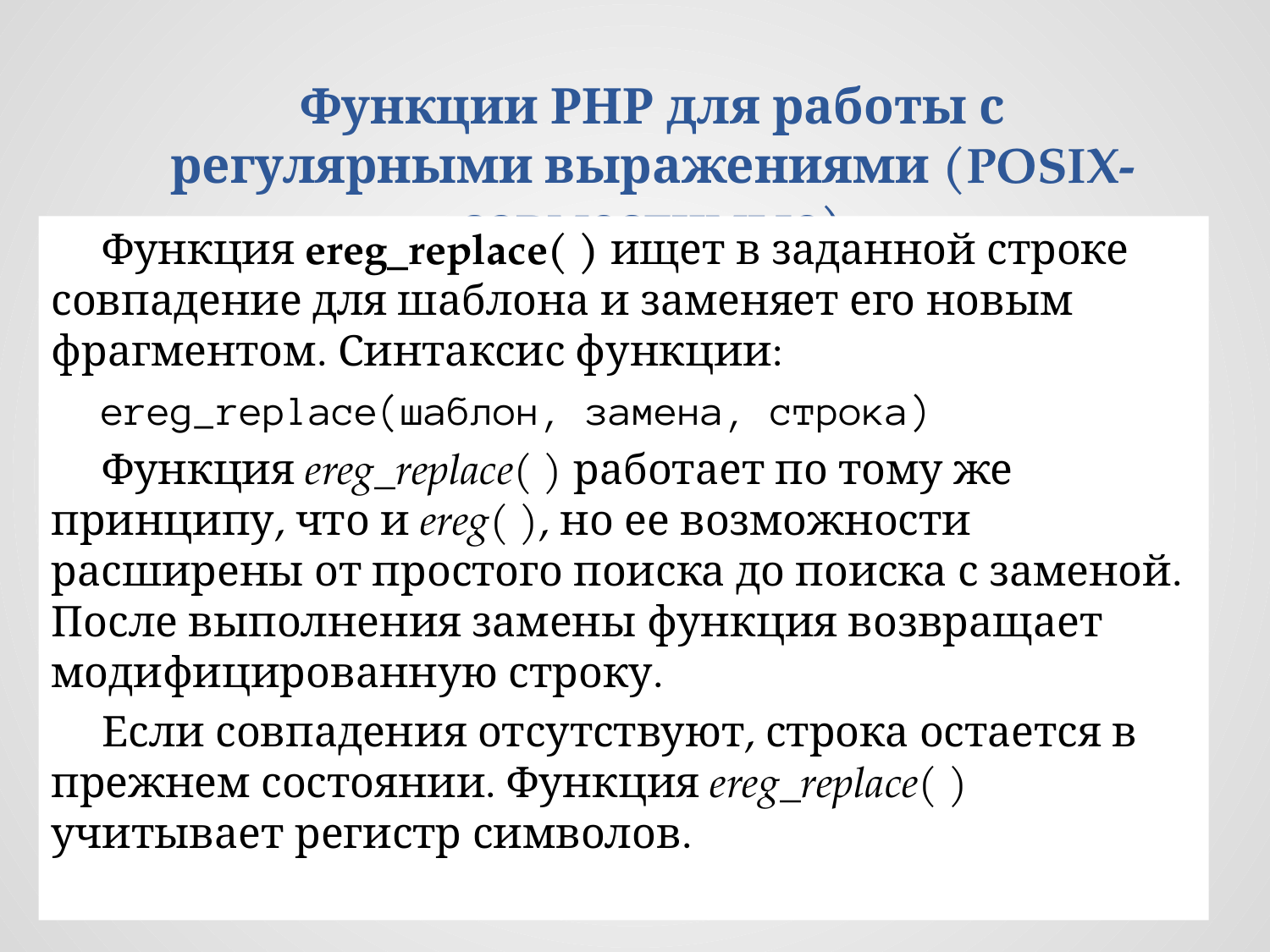

Функции РНР для работы с регулярными выражениями (POSIX-совместимые)
Функция ereg_replace( ) ищет в заданной строке совпадение для шаблона и заменяет его новым фрагментом. Синтаксис функции:
ereg_replace(шаблон, замена, строка)
Функция ereg_replace( ) работает по тому же принципу, что и ereg( ), но ее возможности расширены от простого поиска до поиска с заменой. После выполнения замены функция возвращает модифицированную строку.
Если совпадения отсутствуют, строка остается в прежнем состоянии. Функция ereg_replace( ) учитывает регистр символов.